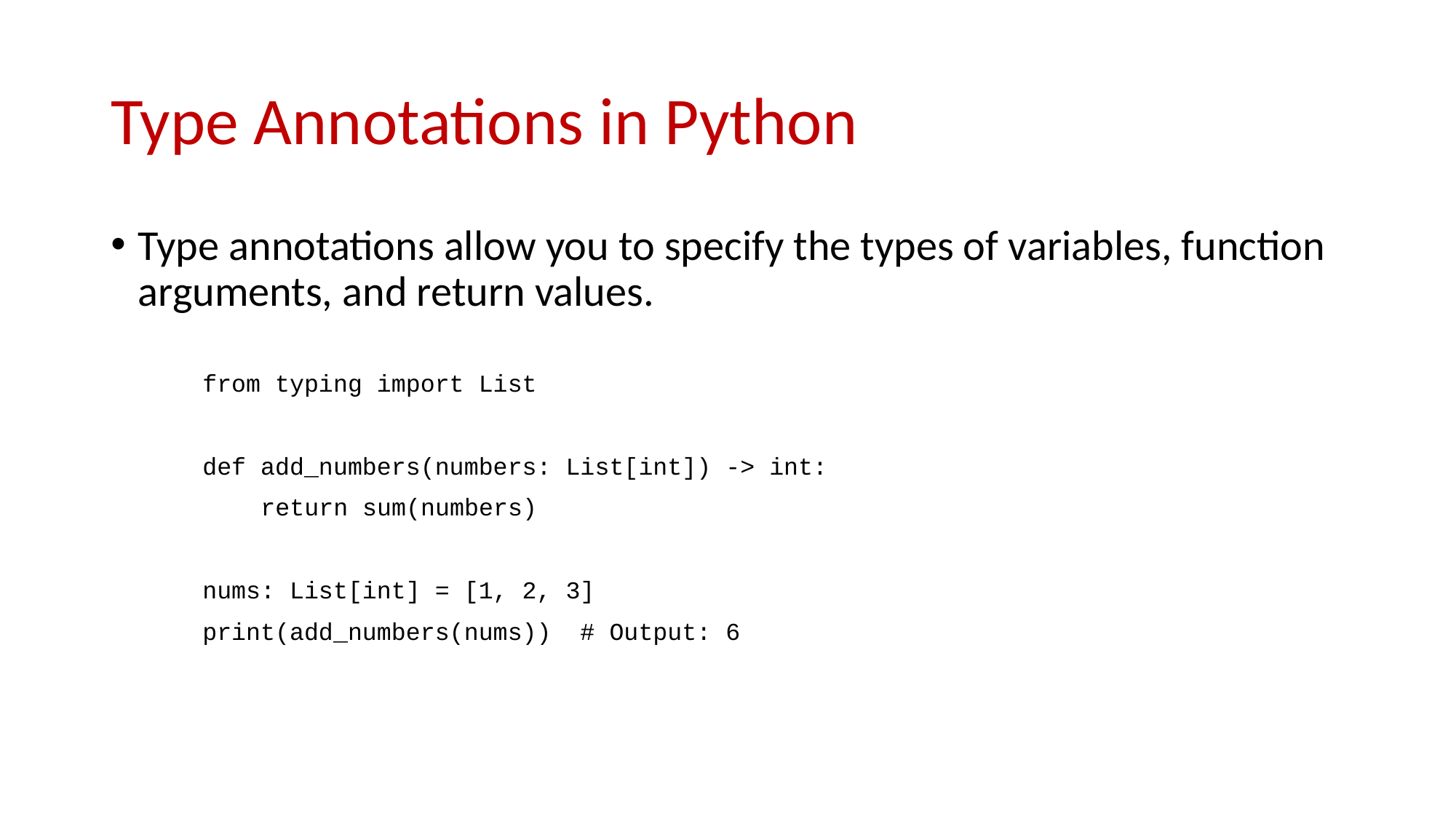

# Type Annotations in Python
Type annotations allow you to specify the types of variables, function arguments, and return values.
from typing import List

def add_numbers(numbers: List[int]) -> int:
    return sum(numbers)

nums: List[int] = [1, 2, 3]
print(add_numbers(nums))  # Output: 6